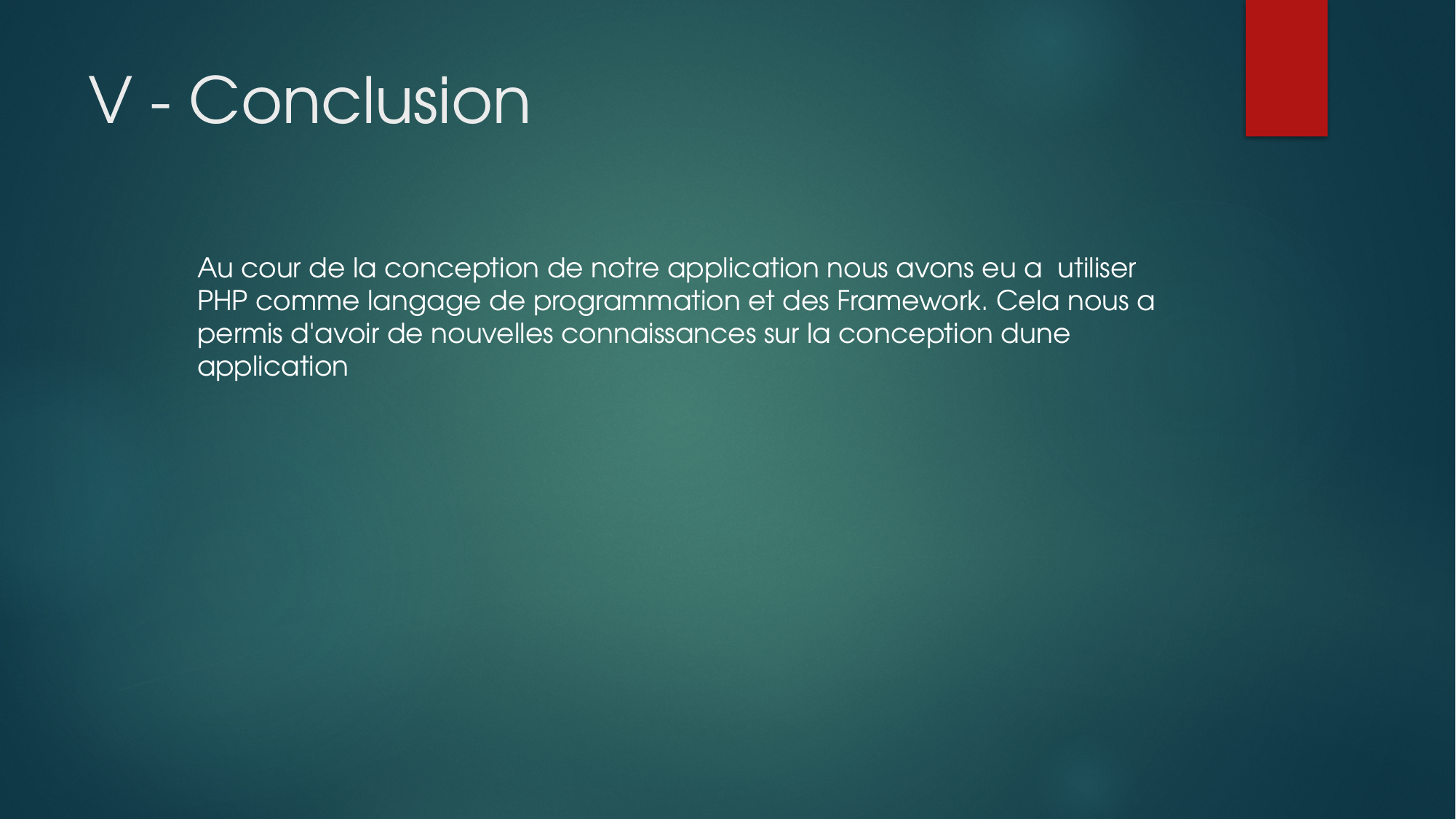

# V - Conclusion
Au cour de la conception de notre application nous avons eu a  utiliser PHP comme langage de programmation et des Framework. Cela nous a permis d'avoir de nouvelles connaissances sur la conception dune application